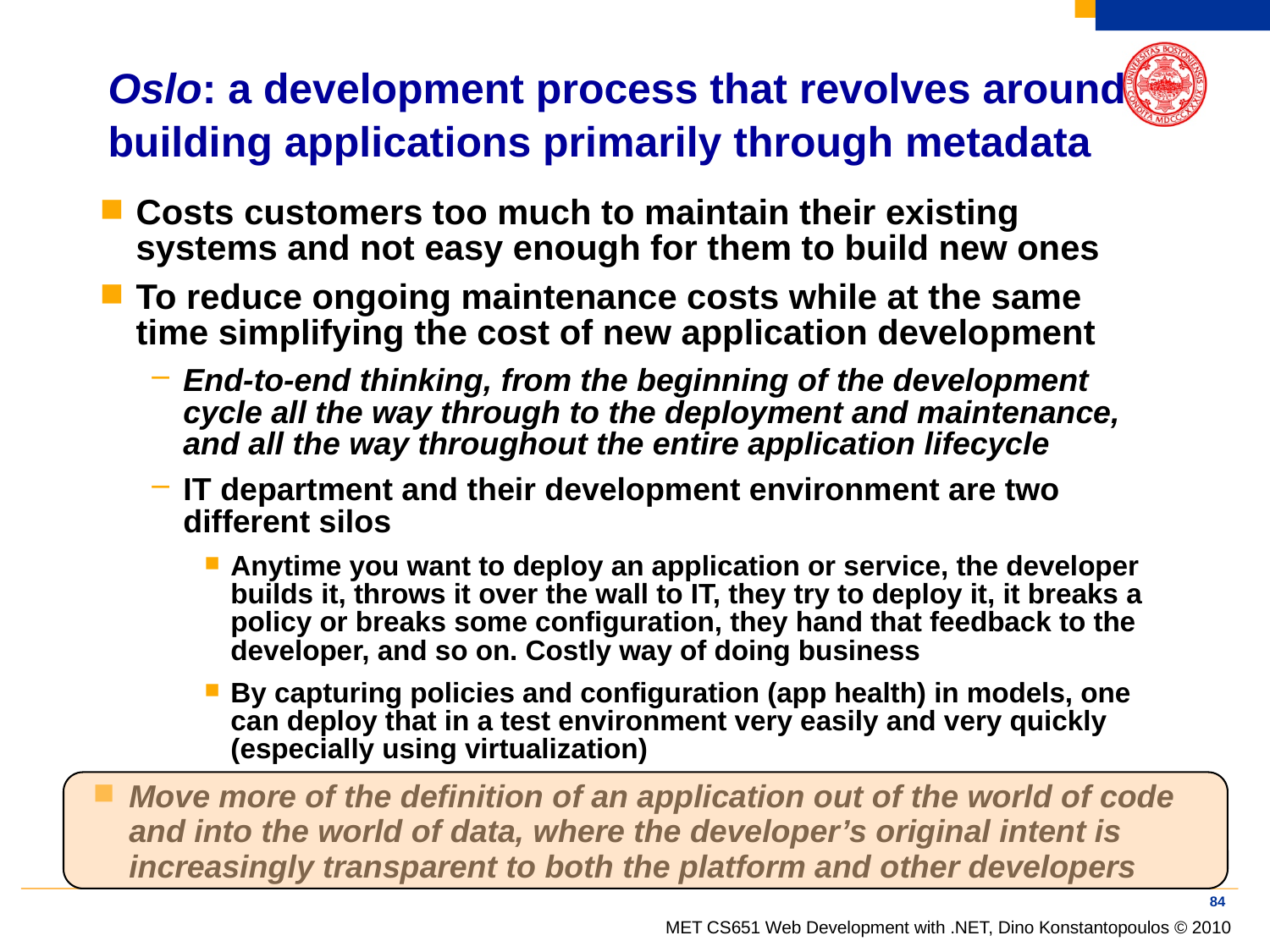

# Oslo: a development process that revolves around building applications primarily through metadata
Costs customers too much to maintain their existing systems and not easy enough for them to build new ones
To reduce ongoing maintenance costs while at the same time simplifying the cost of new application development
End-to-end thinking, from the beginning of the development cycle all the way through to the deployment and maintenance, and all the way throughout the entire application lifecycle
IT department and their development environment are two different silos
Anytime you want to deploy an application or service, the developer builds it, throws it over the wall to IT, they try to deploy it, it breaks a policy or breaks some configuration, they hand that feedback to the developer, and so on. Costly way of doing business
By capturing policies and configuration (app health) in models, one can deploy that in a test environment very easily and very quickly (especially using virtualization)

Move more of the definition of an application out of the world of code and into the world of data, where the developer’s original intent is increasingly transparent to both the platform and other developers

84